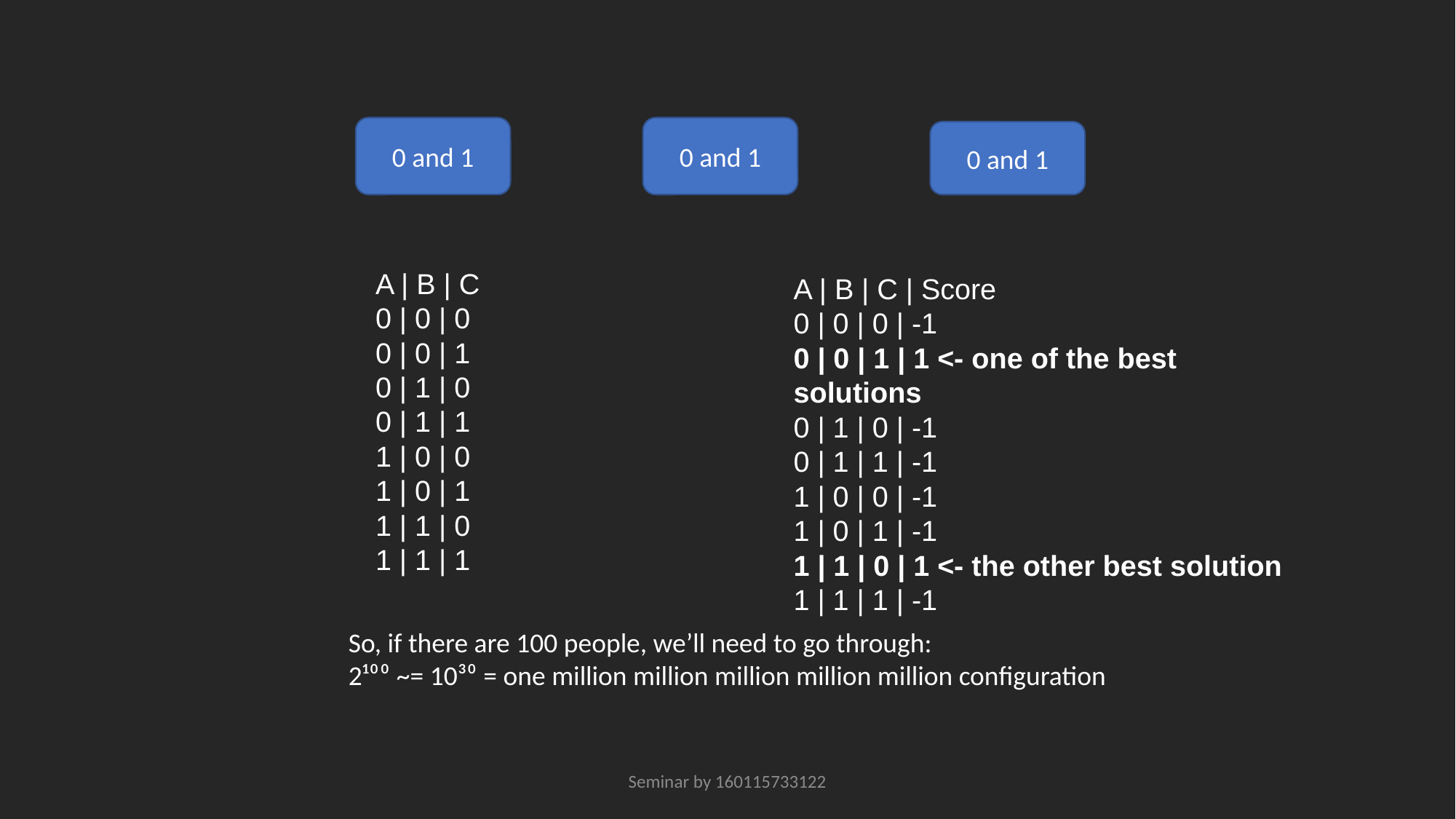

0 and 1
0 and 1
0 and 1
A | B | C
0 | 0 | 0
0 | 0 | 1
0 | 1 | 0
0 | 1 | 1
1 | 0 | 0
1 | 0 | 1
1 | 1 | 0
1 | 1 | 1
A | B | C | Score
0 | 0 | 0 | -1
0 | 0 | 1 | 1 <- one of the best solutions
0 | 1 | 0 | -1
0 | 1 | 1 | -1
1 | 0 | 0 | -1
1 | 0 | 1 | -1
1 | 1 | 0 | 1 <- the other best solution
1 | 1 | 1 | -1
So, if there are 100 people, we’ll need to go through:
2¹⁰⁰ ~= 10³⁰ = one million million million million million configuration

Seminar by 160115733122